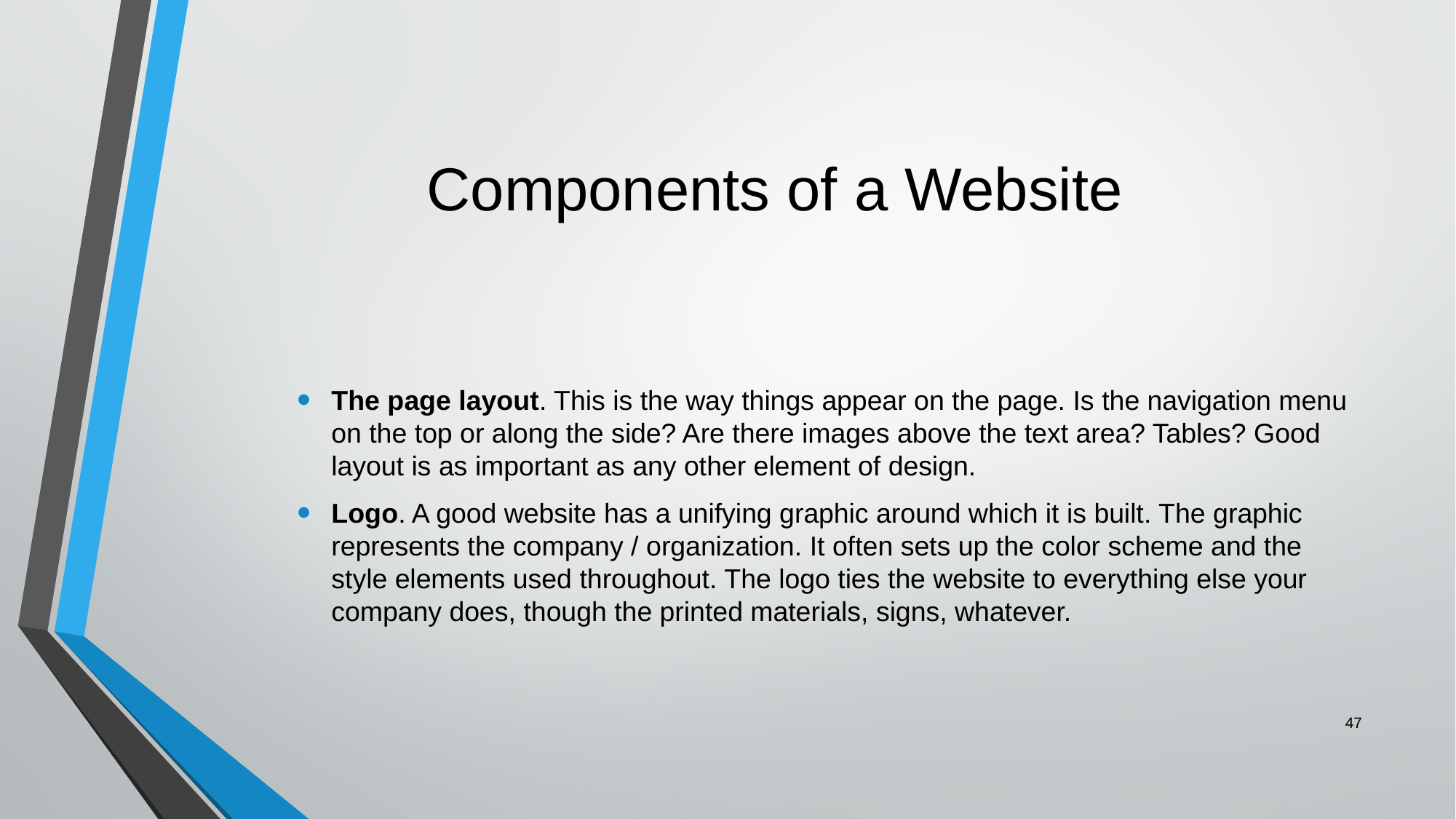

# Components of a Website
The page layout. This is the way things appear on the page. Is the navigation menu on the top or along the side? Are there images above the text area? Tables? Good layout is as important as any other element of design.
Logo. A good website has a unifying graphic around which it is built. The graphic represents the company / organization. It often sets up the color scheme and the style elements used throughout. The logo ties the website to everything else your company does, though the printed materials, signs, whatever.
47